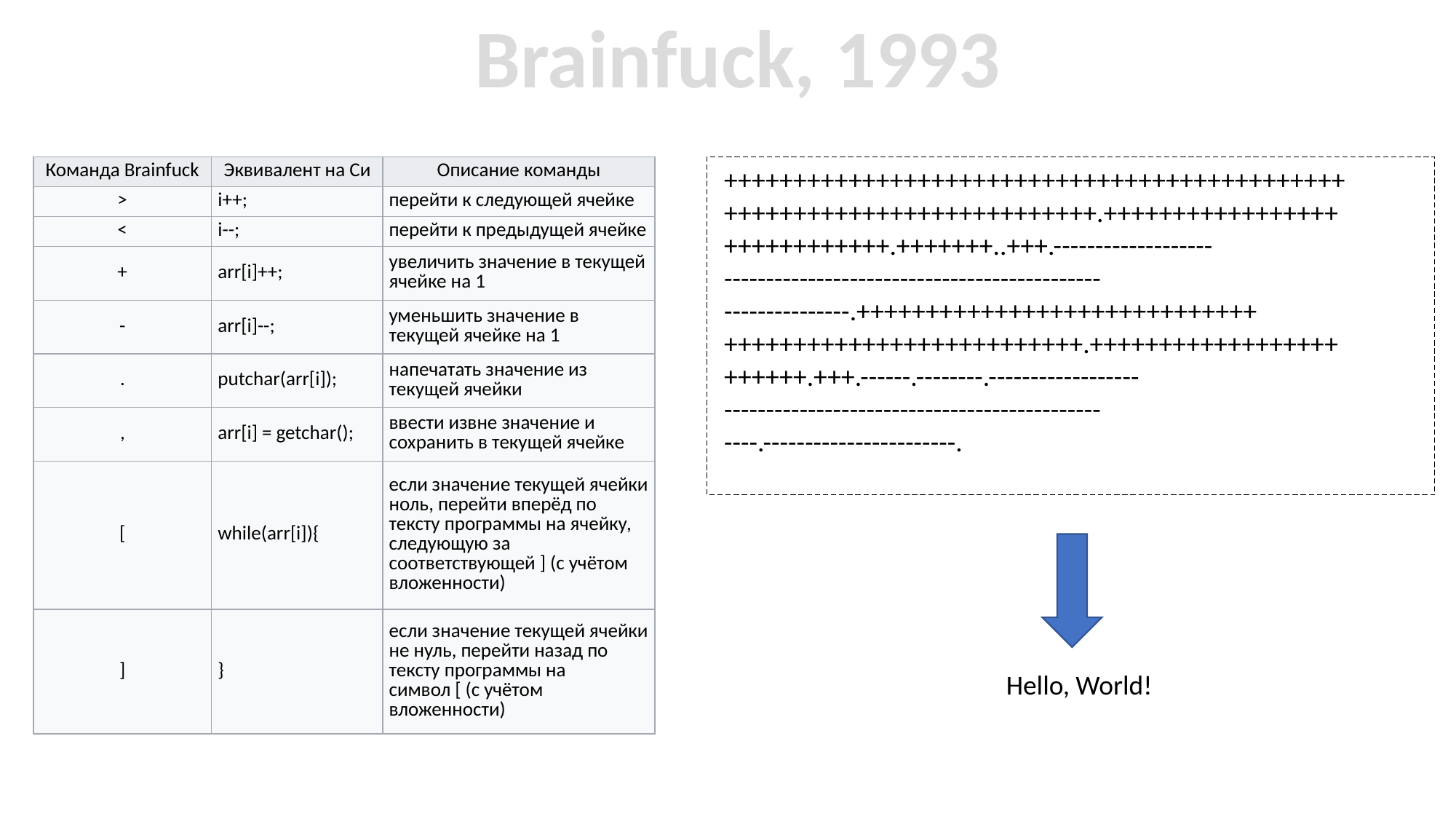

Brainfuck, 1993
| Команда Brainfuck | Эквивалент на Си | Описание команды |
| --- | --- | --- |
| > | i++; | перейти к следующей ячейке |
| < | i--; | перейти к предыдущей ячейке |
| + | arr[i]++; | увеличить значение в текущей ячейке на 1 |
| - | arr[i]--; | уменьшить значение в текущей ячейке на 1 |
| . | putchar(arr[i]); | напечатать значение из текущей ячейки |
| , | arr[i] = getchar(); | ввести извне значение и сохранить в текущей ячейке |
| [ | while(arr[i]){ | если значение текущей ячейки ноль, перейти вперёд по тексту программы на ячейку, следующую за соответствующей ] (с учётом вложенности) |
| ] | } | если значение текущей ячейки не нуль, перейти назад по тексту программы на символ [ (с учётом вложенности) |
 +++++++++++++++++++++++++++++++++++++++++++++
 +++++++++++++++++++++++++++.+++++++++++++++++
 ++++++++++++.+++++++..+++.-------------------
 ---------------------------------------------
 ---------------.+++++++++++++++++++++++++++++
 ++++++++++++++++++++++++++.++++++++++++++++++
 ++++++.+++.------.--------.------------------
 ---------------------------------------------
 ----.-----------------------.

Hello, World!